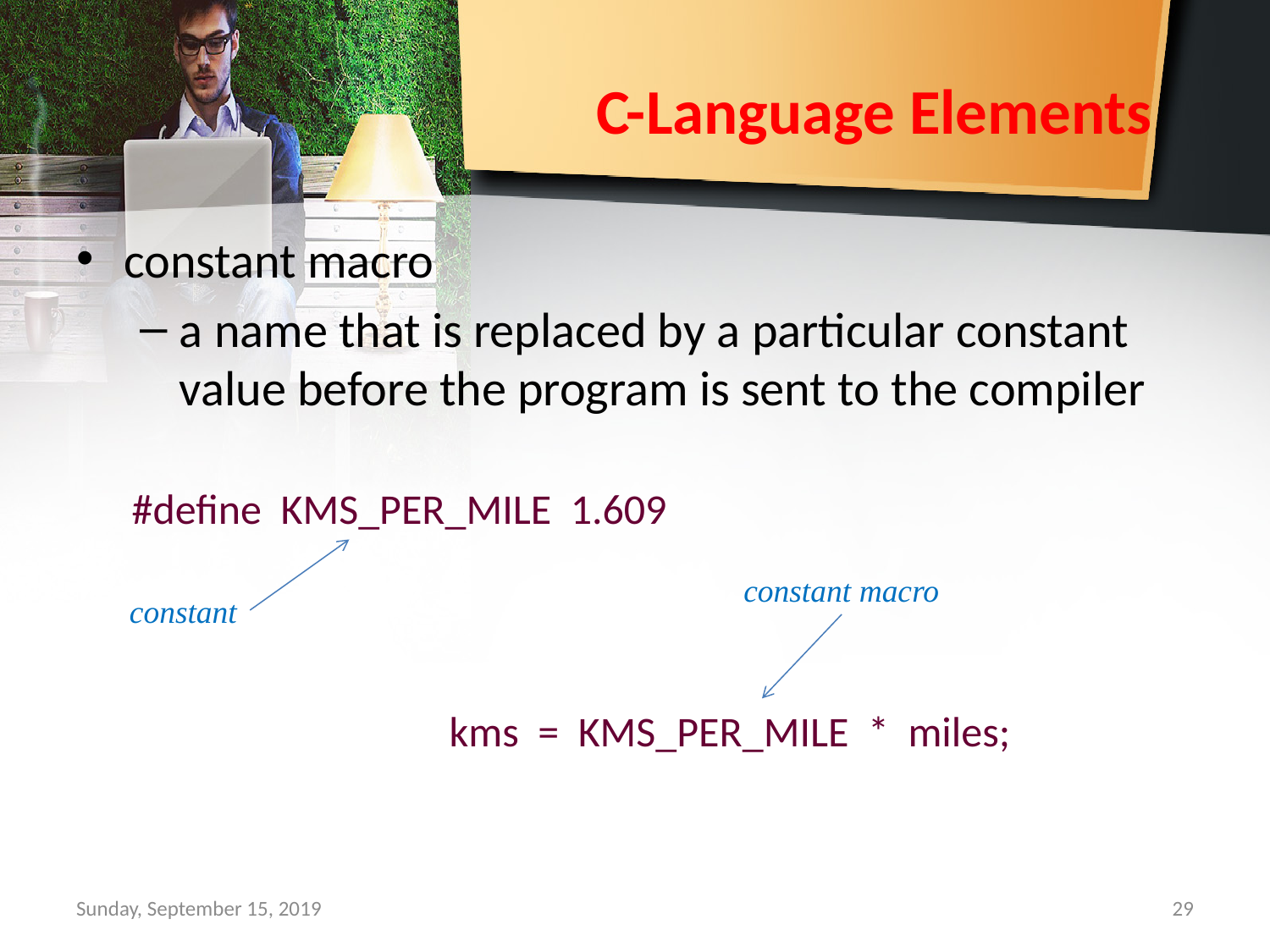

# C-Language Elements
constant macro
a name that is replaced by a particular constant value before the program is sent to the compiler
#define  KMS_PER_MILE  1.609
constant macro
constant
kms  =  KMS_PER_MILE  *  miles;
Sunday, September 15, 2019
29